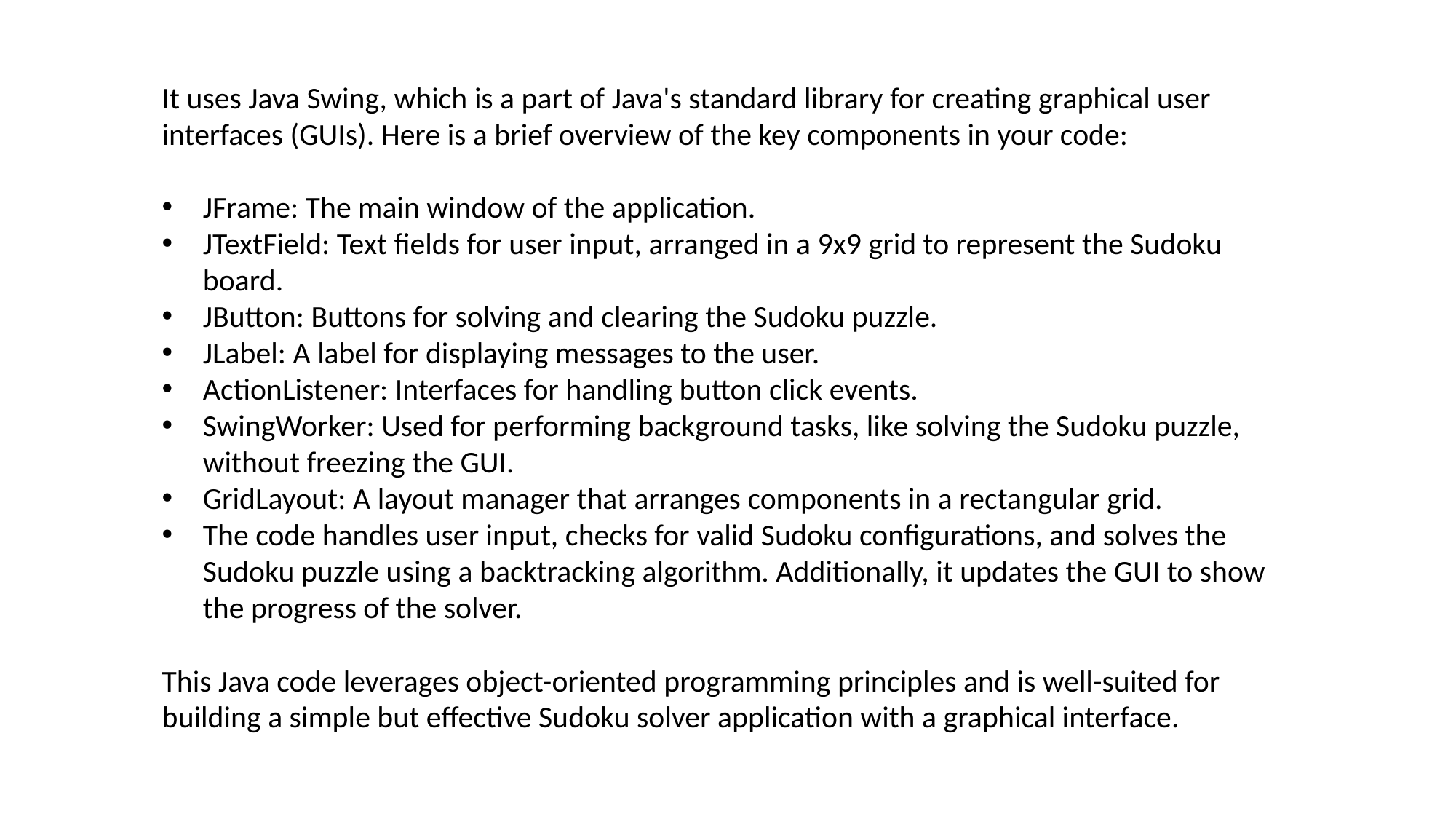

It uses Java Swing, which is a part of Java's standard library for creating graphical user interfaces (GUIs). Here is a brief overview of the key components in your code:

JFrame: The main window of the application.
JTextField: Text fields for user input, arranged in a 9x9 grid to represent the Sudoku board.
JButton: Buttons for solving and clearing the Sudoku puzzle.
JLabel: A label for displaying messages to the user.
ActionListener: Interfaces for handling button click events.
SwingWorker: Used for performing background tasks, like solving the Sudoku puzzle, without freezing the GUI.
GridLayout: A layout manager that arranges components in a rectangular grid.
The code handles user input, checks for valid Sudoku configurations, and solves the Sudoku puzzle using a backtracking algorithm. Additionally, it updates the GUI to show the progress of the solver.

This Java code leverages object-oriented programming principles and is well-suited for building a simple but effective Sudoku solver application with a graphical interface.